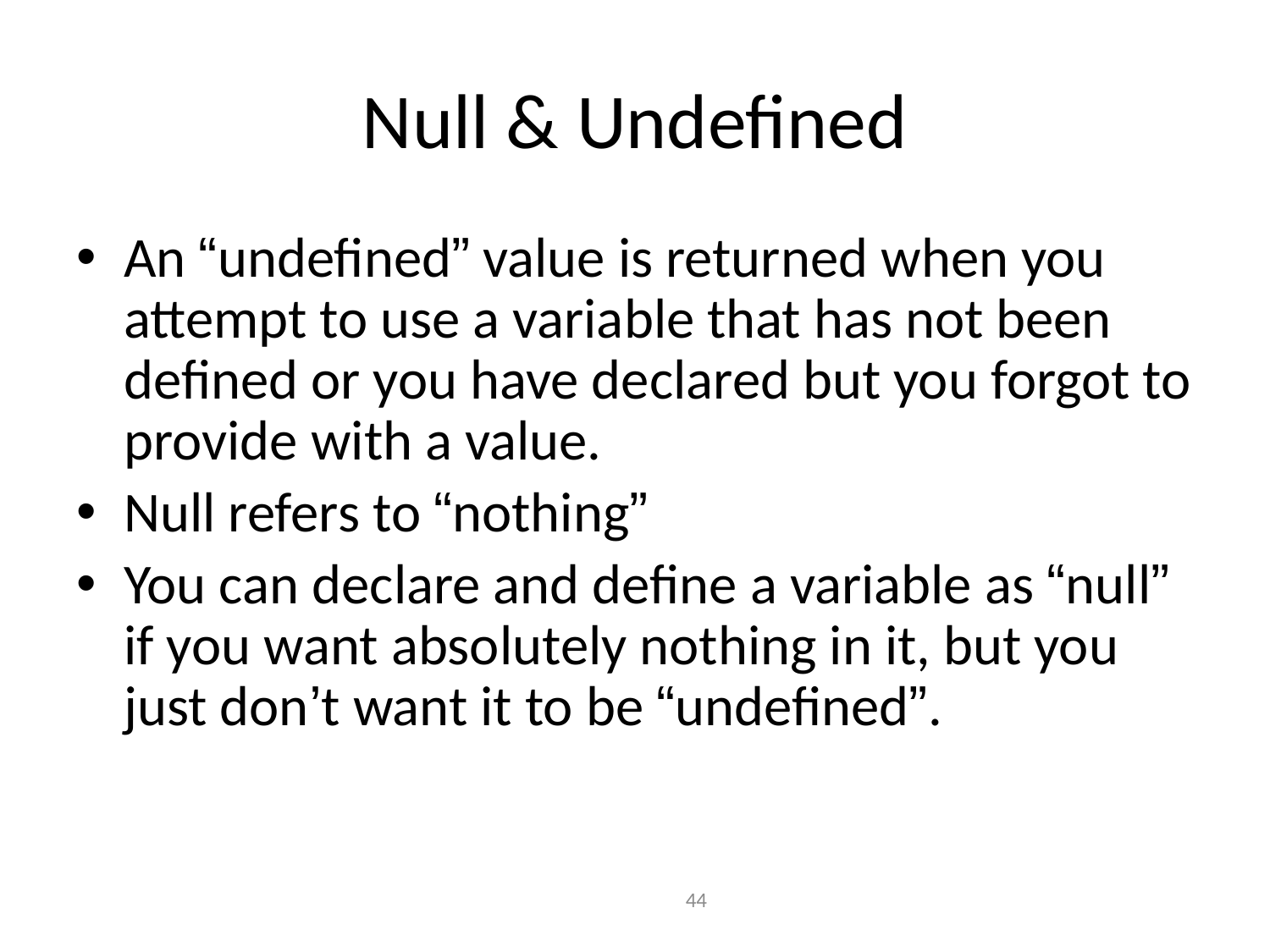

# Null & Undefined
An “undefined” value is returned when you attempt to use a variable that has not been defined or you have declared but you forgot to provide with a value.
Null refers to “nothing”
You can declare and define a variable as “null” if you want absolutely nothing in it, but you just don’t want it to be “undefined”.
44